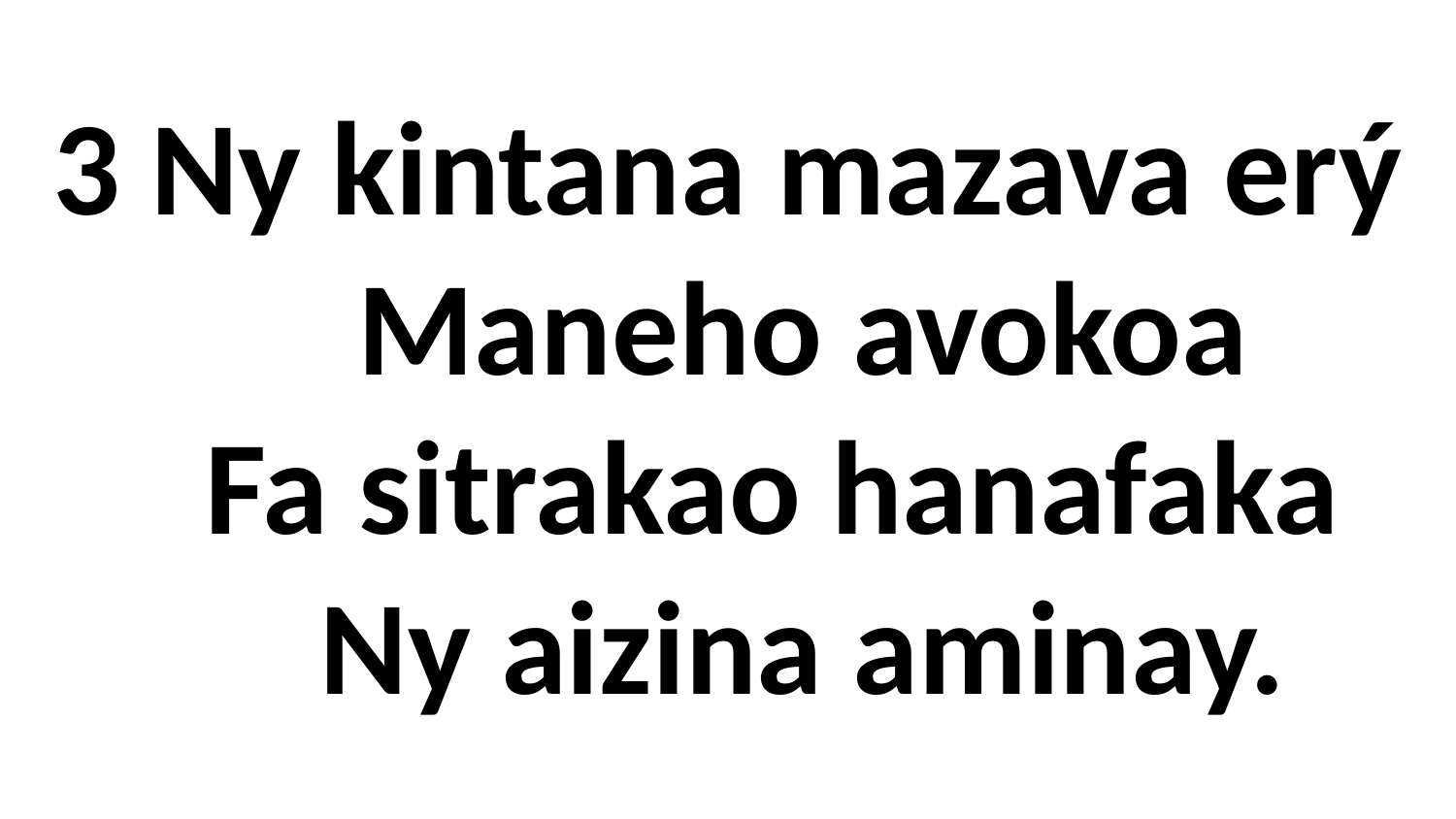

# 3 Ny kintana mazava erý Maneho avokoa Fa sitrakao hanafaka Ny aizina aminay.